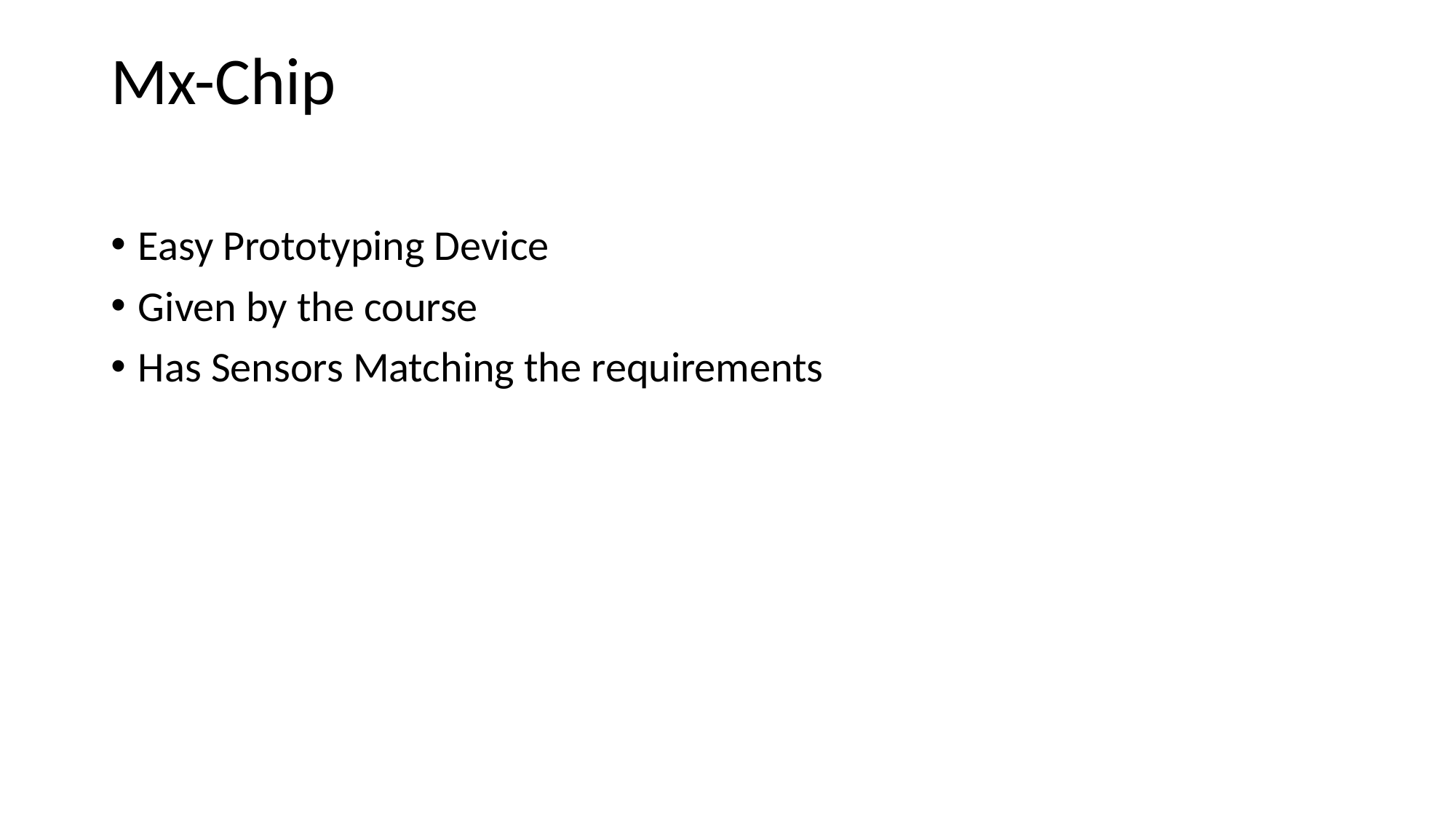

# Mx-Chip
Easy Prototyping Device
Given by the course
Has Sensors Matching the requirements